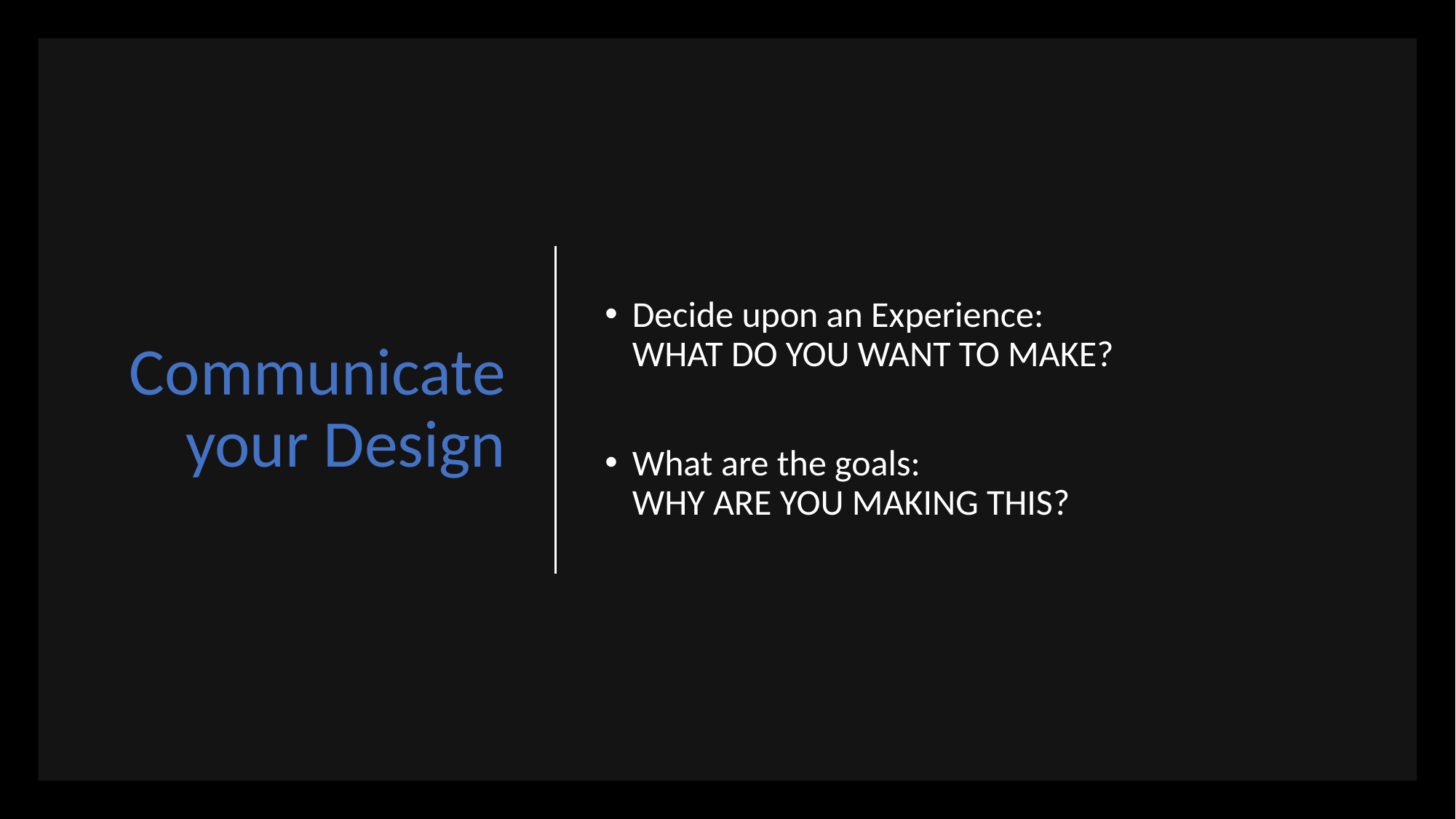

# Communicate your Design
Decide upon an Experience:
WHAT DO YOU WANT TO MAKE?

What are the goals:
WHY ARE YOU MAKING THIS?